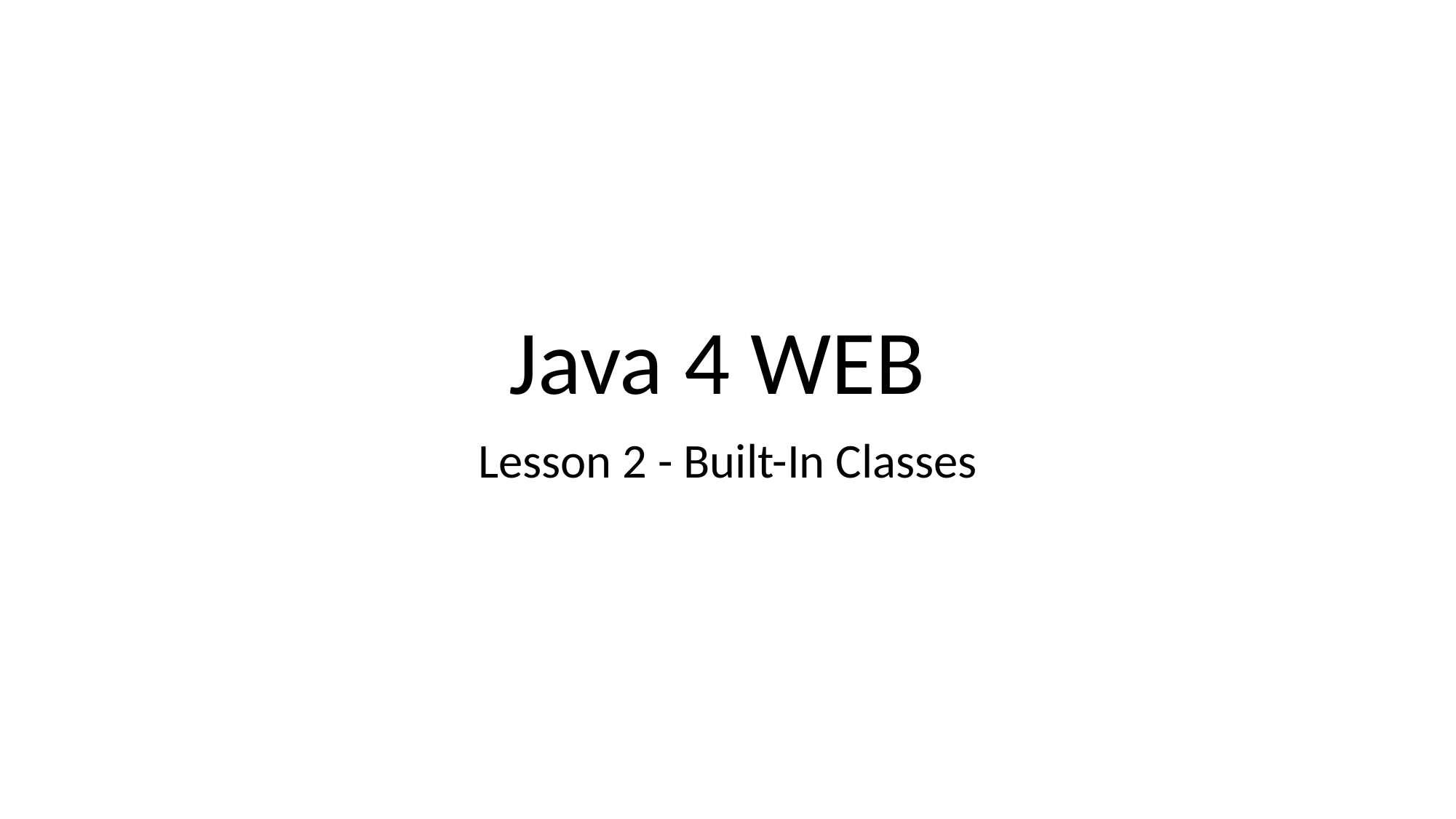

# Java 4 WEB
Lesson 2 - Built-In Classes